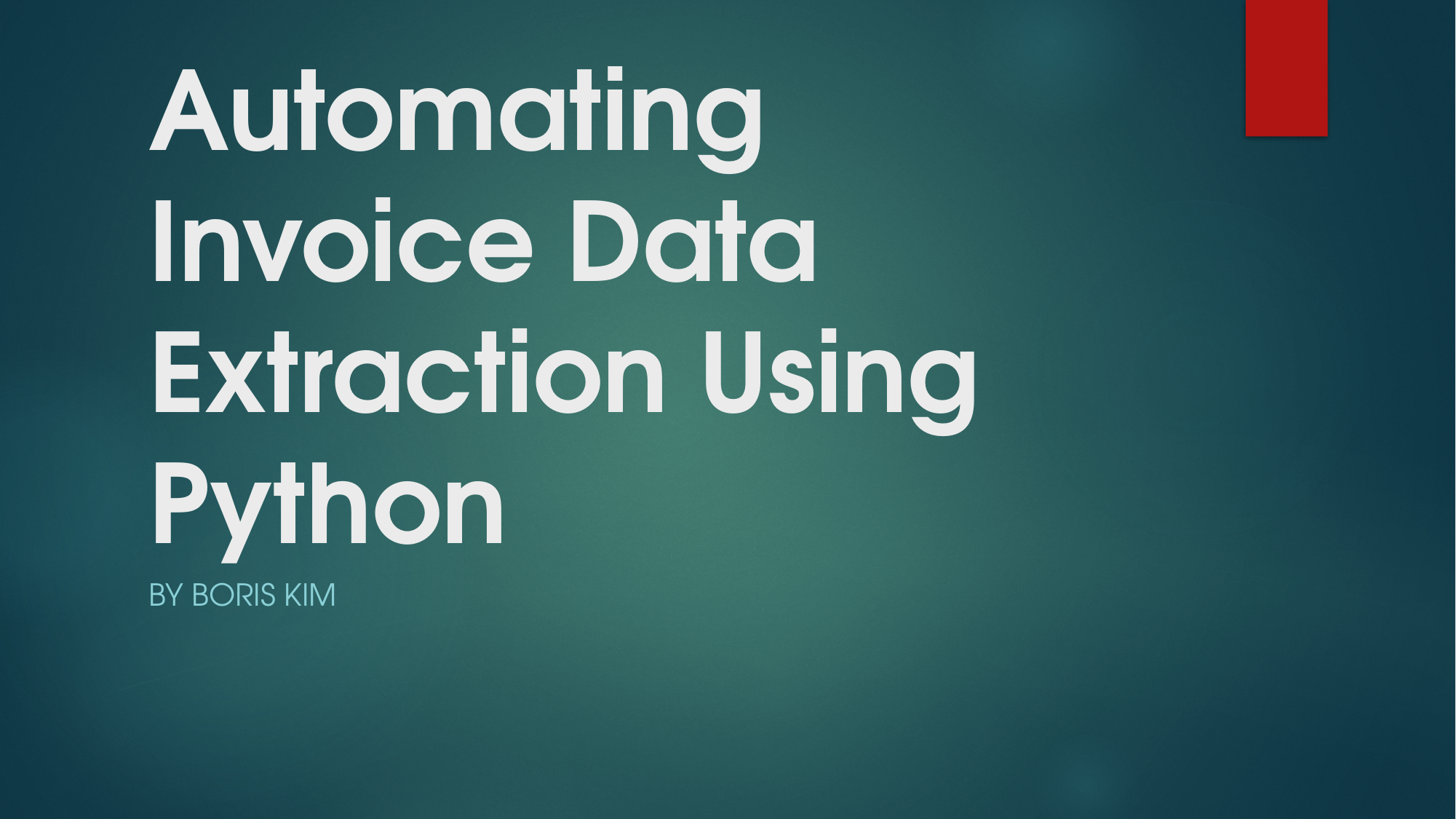

# Automating Invoice Data Extraction Using Python
By Boris Kim